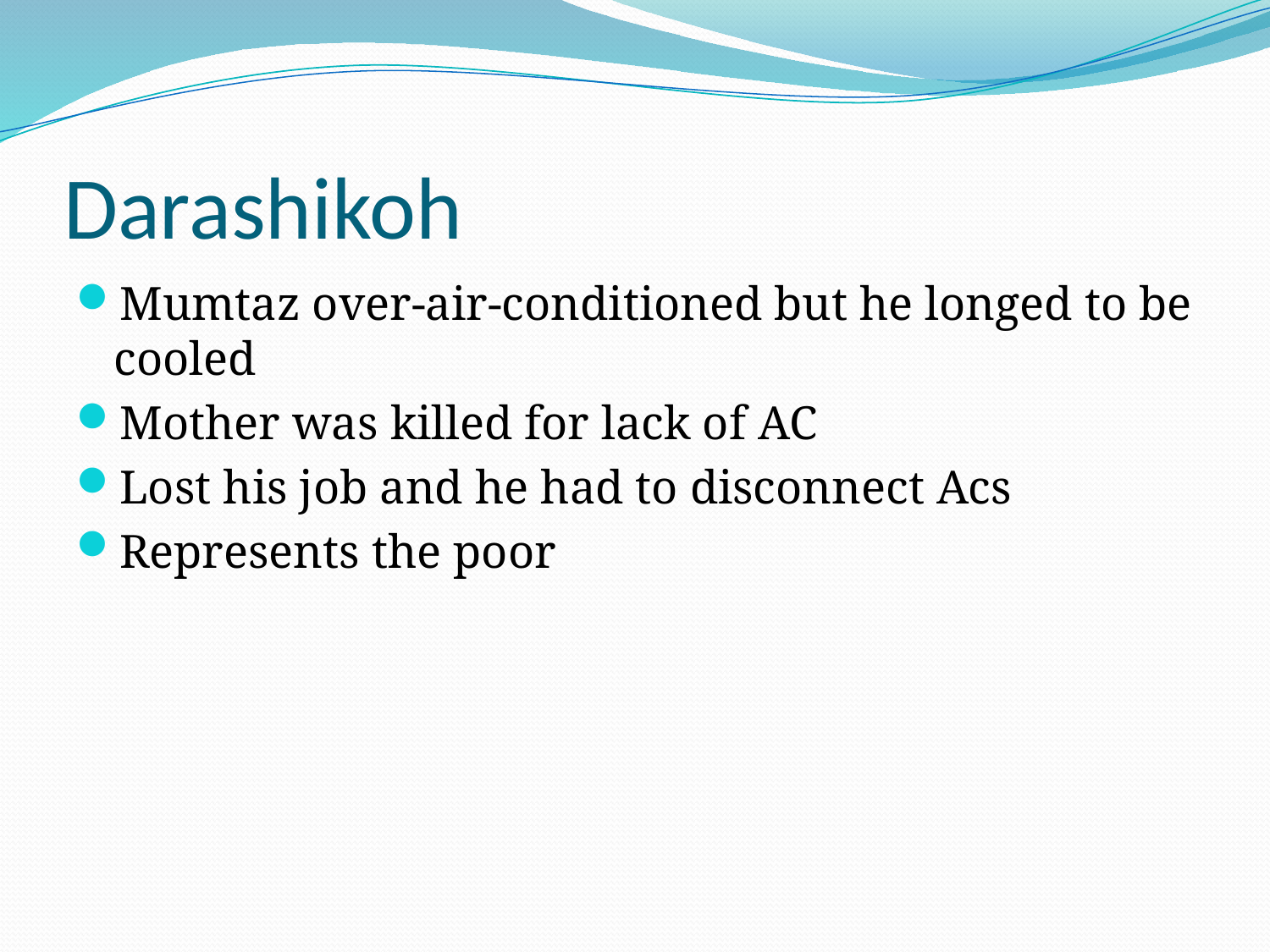

# Darashikoh
Mumtaz over-air-conditioned but he longed to be cooled
Mother was killed for lack of AC
Lost his job and he had to disconnect Acs
Represents the poor